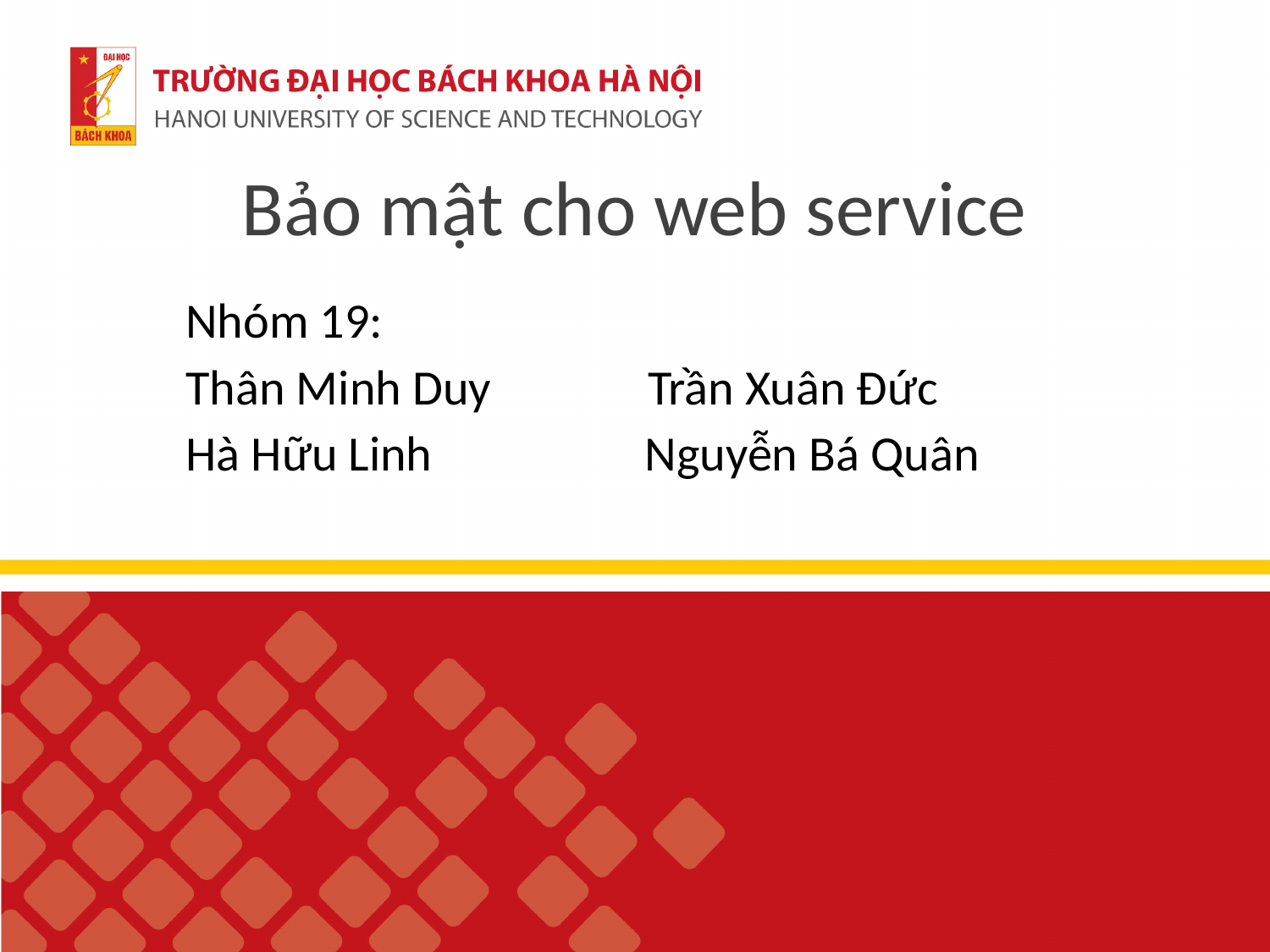

# Bảo mật cho web service
Nhóm 19:
Thân Minh Duy              Trần Xuân Đức
Hà Hữu Linh                   Nguyễn Bá Quân